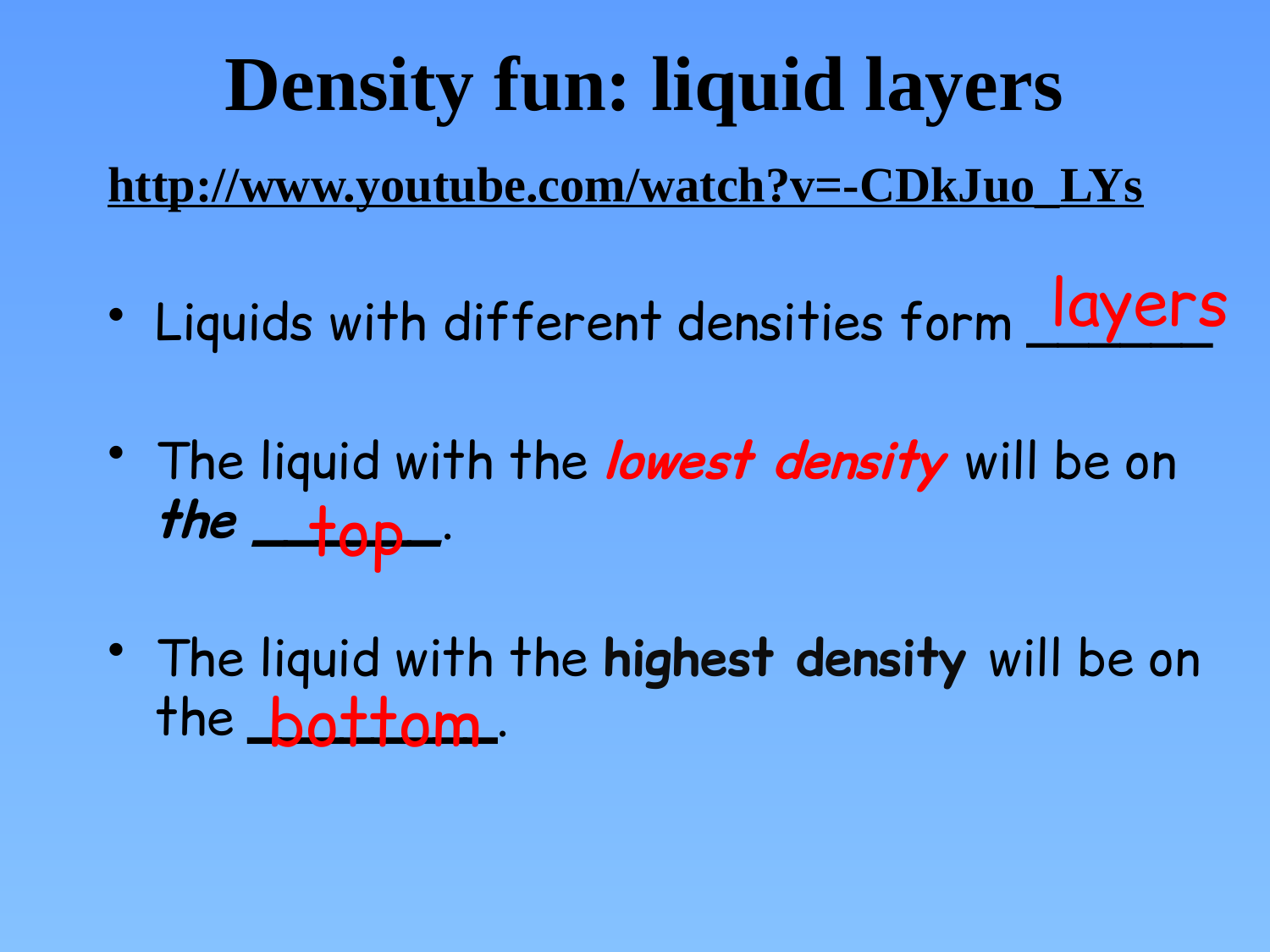

Density fun: liquid layers
http://www.youtube.com/watch?v=-CDkJuo_LYs

Liquids with different densities form ______

The liquid with the lowest density will be on the ______.

The liquid with the highest density will be on the ________.

layers
top
bottom